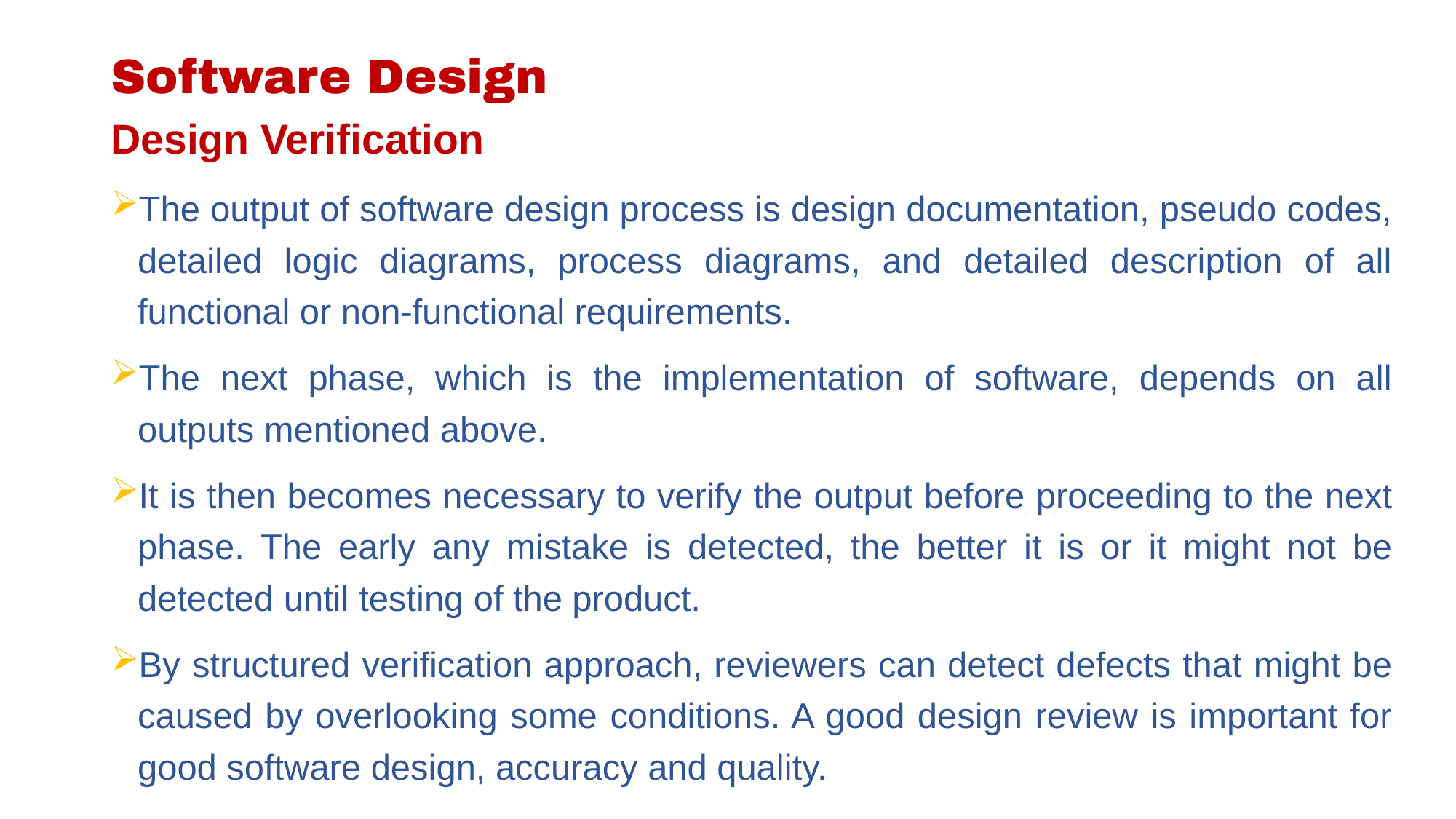

# Software Design
Design Verification
The output of software design process is design documentation, pseudo codes, detailed logic diagrams, process diagrams, and detailed description of all functional or non-functional requirements.
The next phase, which is the implementation of software, depends on all outputs mentioned above.
It is then becomes necessary to verify the output before proceeding to the next phase. The early any mistake is detected, the better it is or it might not be detected until testing of the product.
By structured verification approach, reviewers can detect defects that might be caused by overlooking some conditions. A good design review is important for good software design, accuracy and quality.